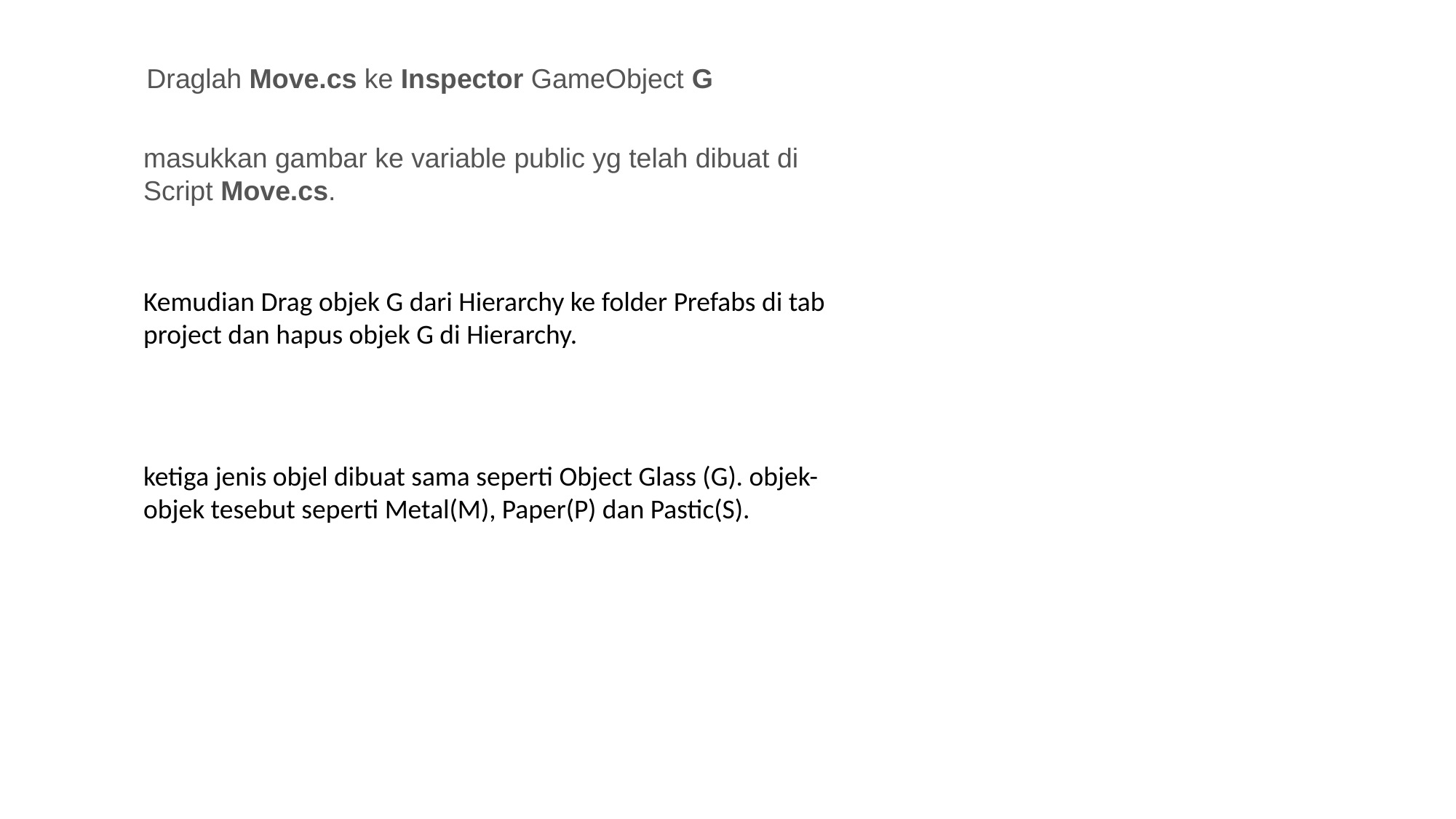

Draglah Move.cs ke Inspector GameObject G
masukkan gambar ke variable public yg telah dibuat di Script Move.cs.
Kemudian Drag objek G dari Hierarchy ke folder Prefabs di tab project dan hapus objek G di Hierarchy.
ketiga jenis objel dibuat sama seperti Object Glass (G). objek-objek tesebut seperti Metal(M), Paper(P) dan Pastic(S).